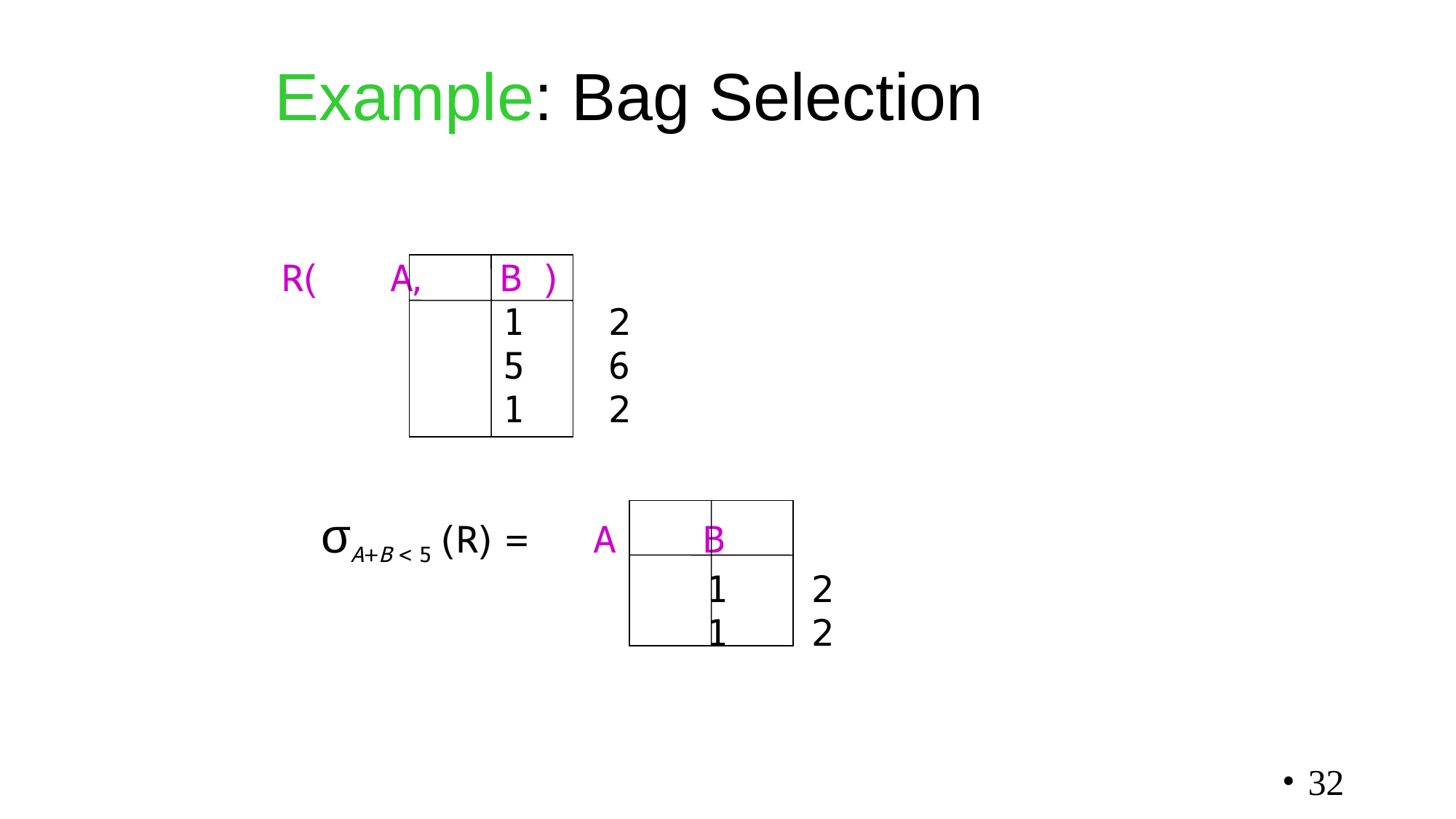

# Example: Bag Selection
R(	A,	B  )
	          1	2
	          5	6
	          1	2

    σA+B < 5 (R) =	A	B
			          1	2
			          1	2

32